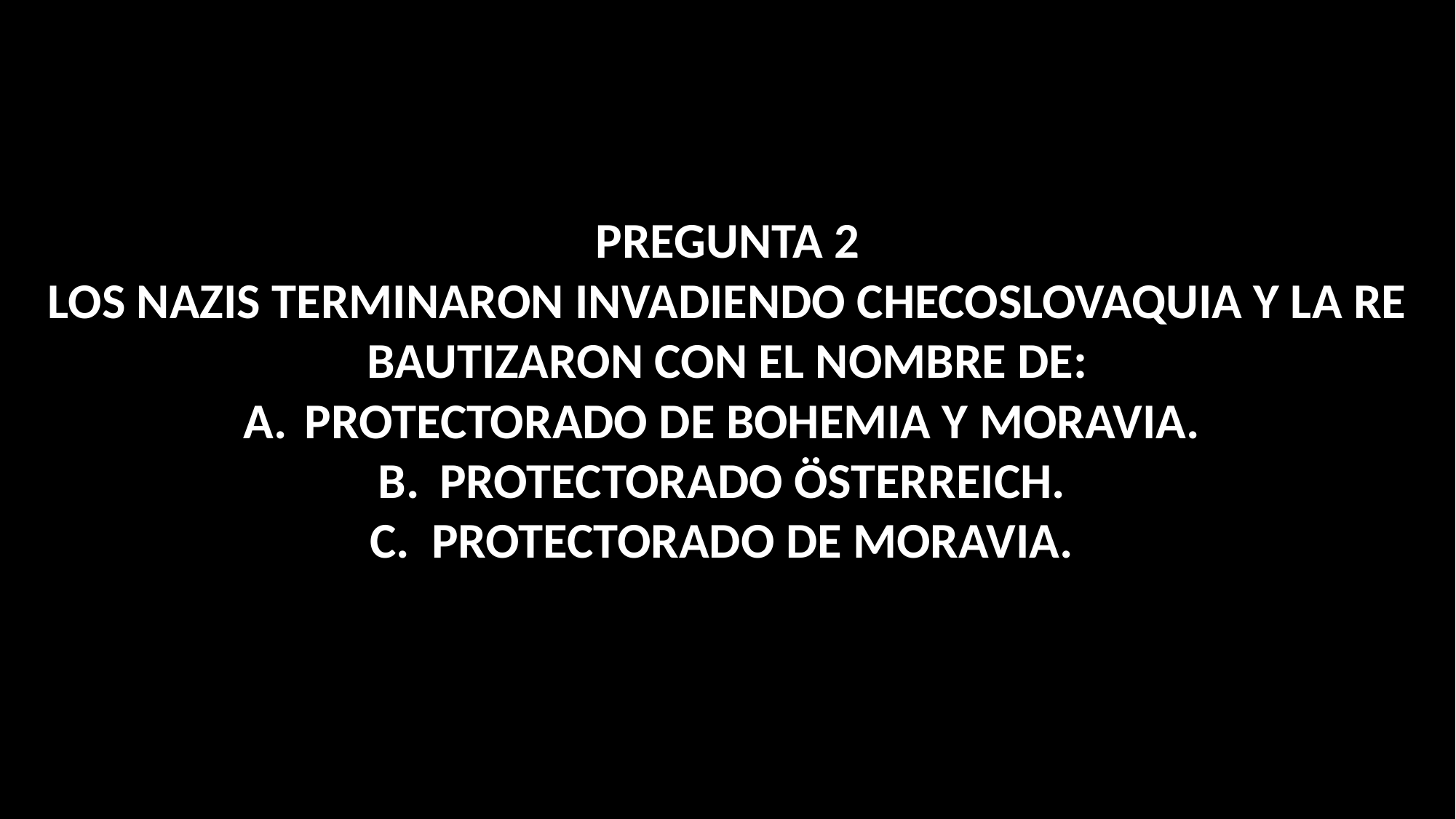

PREGUNTA 2
LOS NAZIS TERMINARON INVADIENDO CHECOSLOVAQUIA Y LA RE BAUTIZARON CON EL NOMBRE DE:
PROTECTORADO DE BOHEMIA Y MORAVIA.
PROTECTORADO ÖSTERREICH.
PROTECTORADO DE MORAVIA.